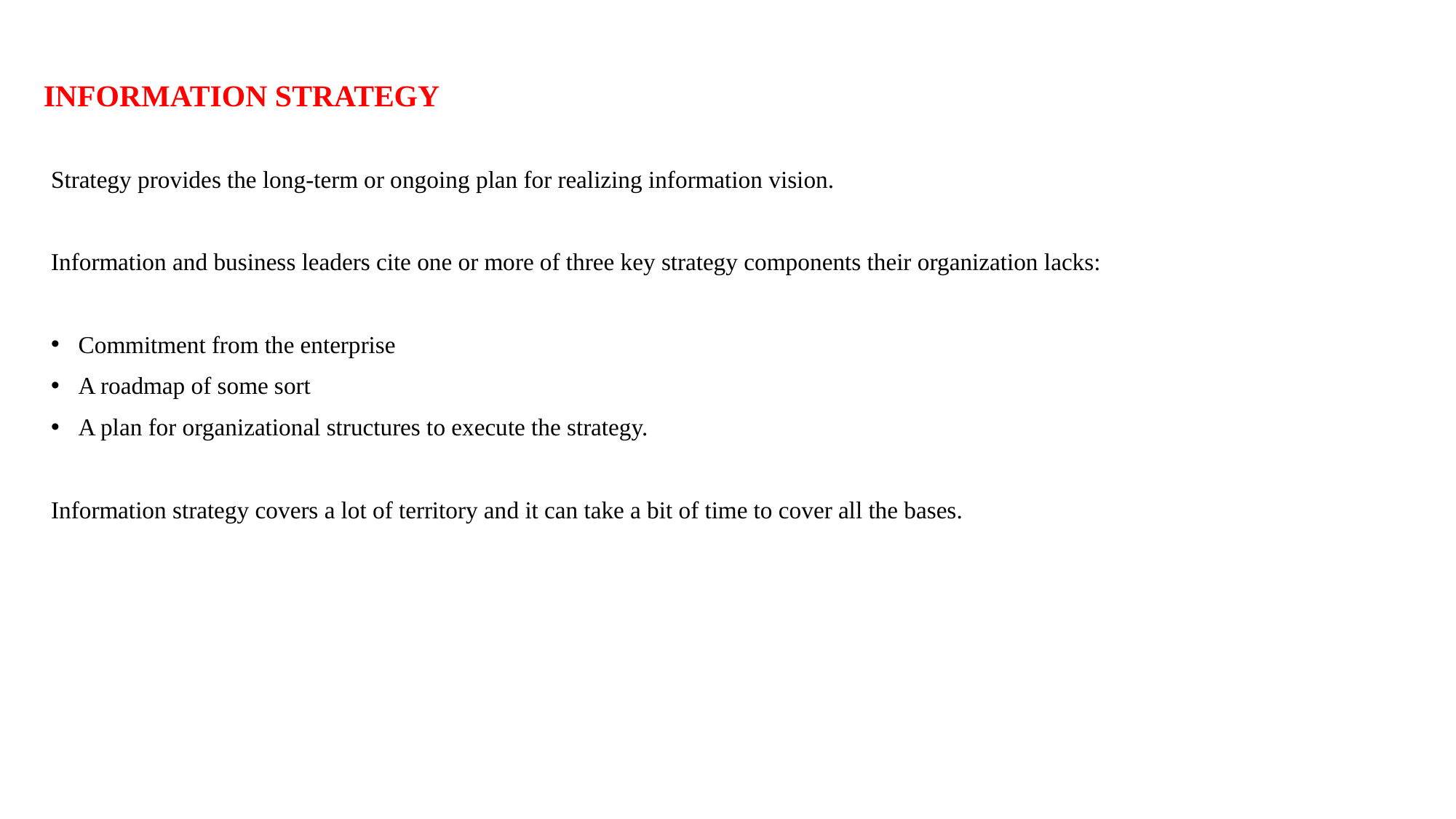

# INFORMATION STRATEGY
Strategy provides the long-term or ongoing plan for realizing information vision.

Information and business leaders cite one or more of three key strategy components their organization lacks:

Commitment from the enterprise
A roadmap of some sort
A plan for organizational structures to execute the strategy.

Information strategy covers a lot of territory and it can take a bit of time to cover all the bases.